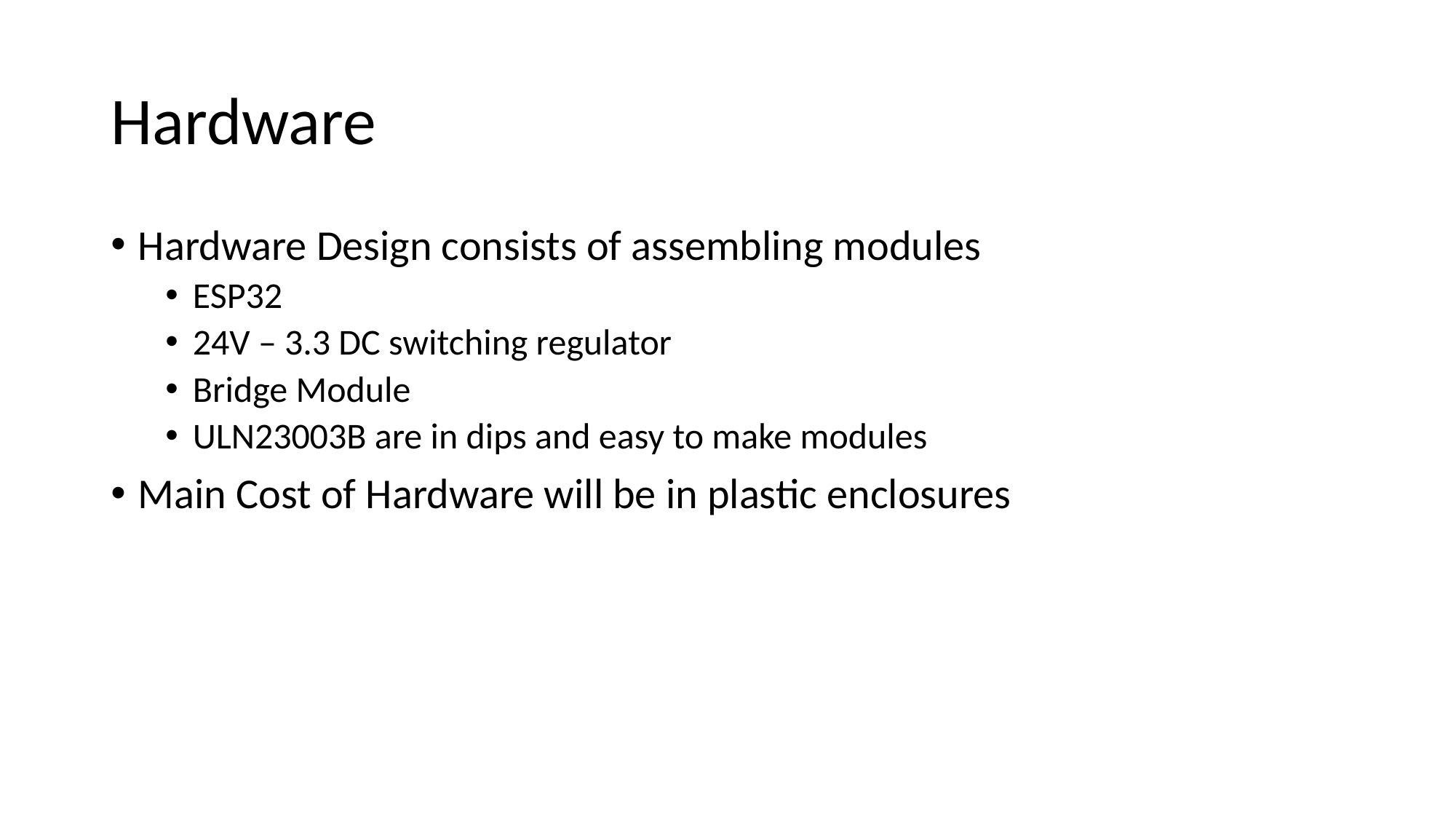

# Hardware
Hardware Design consists of assembling modules
ESP32
24V – 3.3 DC switching regulator
Bridge Module
ULN23003B are in dips and easy to make modules
Main Cost of Hardware will be in plastic enclosures